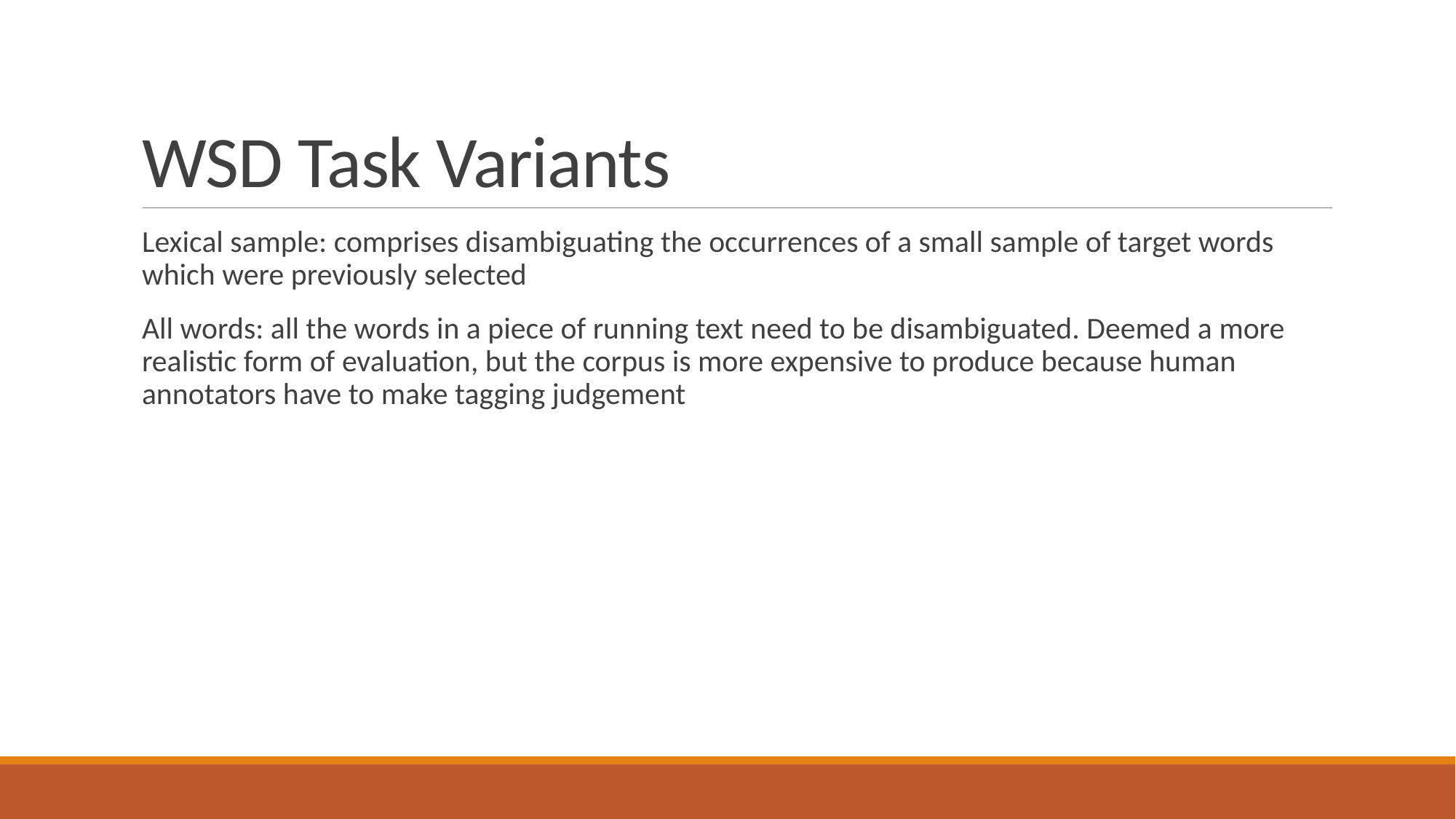

# WSD Task Variants
Lexical sample: comprises disambiguating the occurrences of a small sample of target words which were previously selected
All words: all the words in a piece of running text need to be disambiguated. Deemed a more realistic form of evaluation, but the corpus is more expensive to produce because human annotators have to make tagging judgement